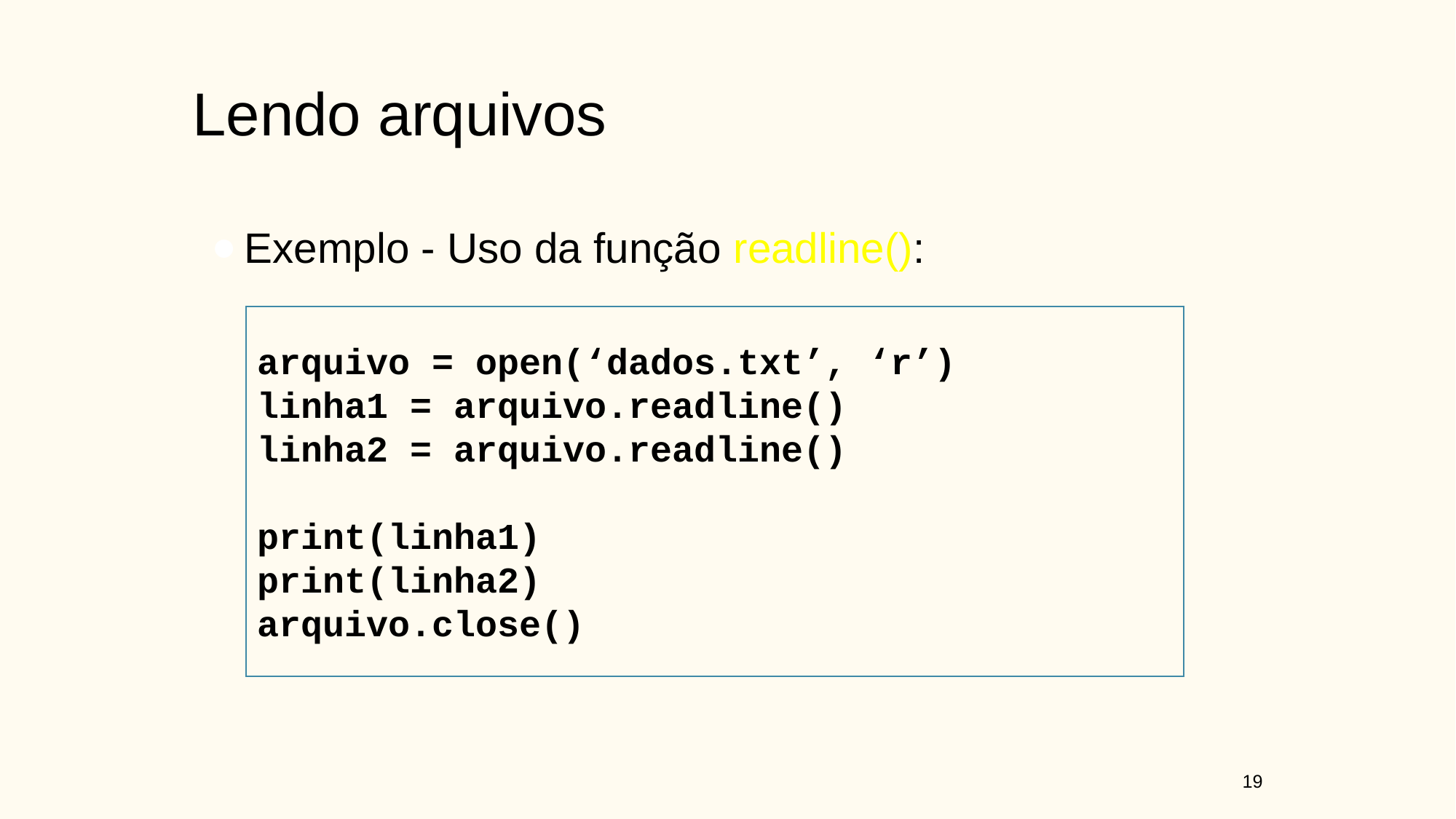

# Lendo arquivos
Exemplo - Uso da função readline():

arquivo = open(‘dados.txt’, ‘r’)
linha1 = arquivo.readline()
linha2 = arquivo.readline()

print(linha1)
print(linha2)
arquivo.close()
19